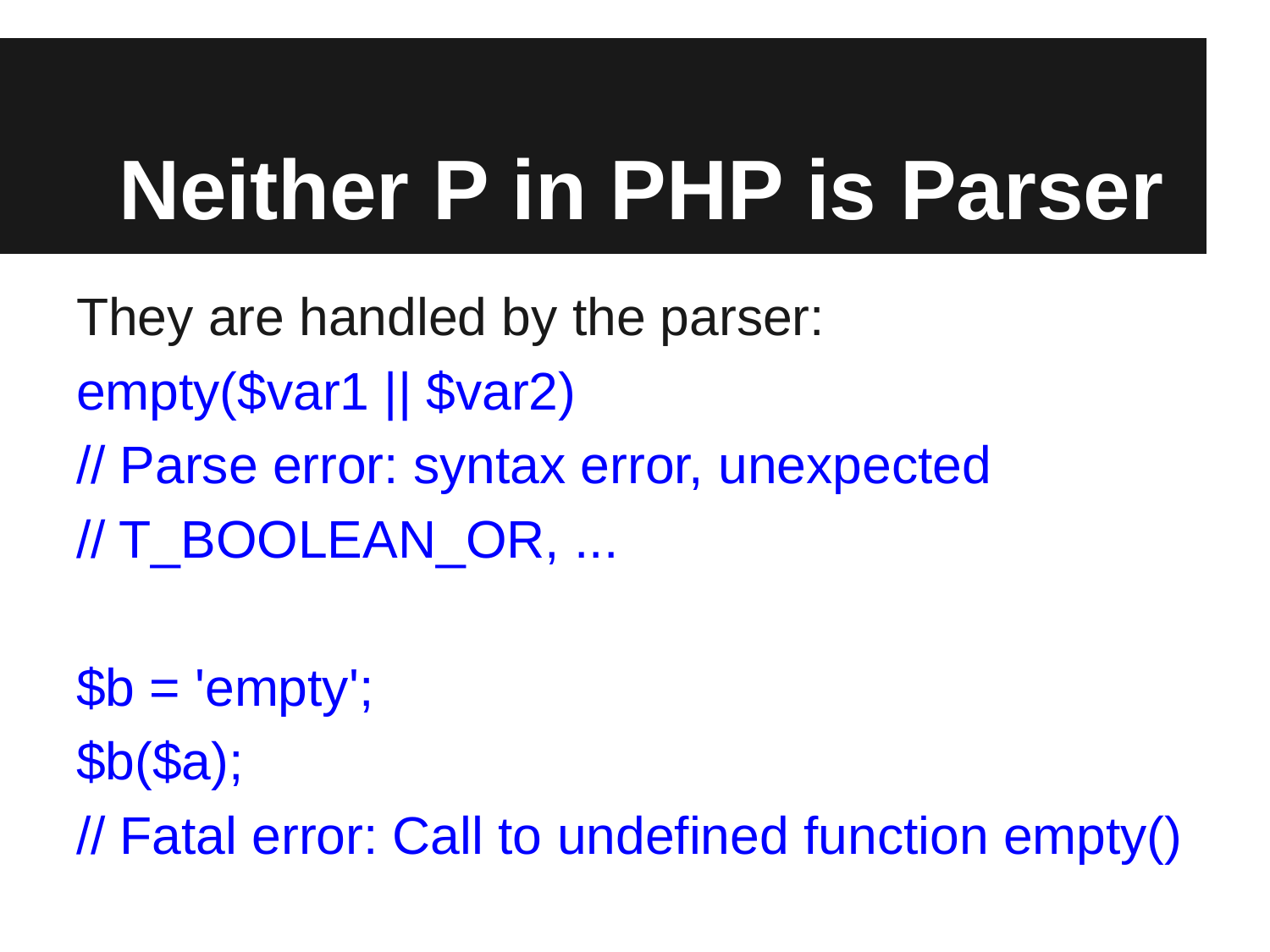

# Neither P in PHP is Parser
They are handled by the parser:
empty($var1 || $var2)
// Parse error: syntax error, unexpected
// T_BOOLEAN_OR, ...

$b = 'empty';
$b($a);
// Fatal error: Call to undefined function empty()